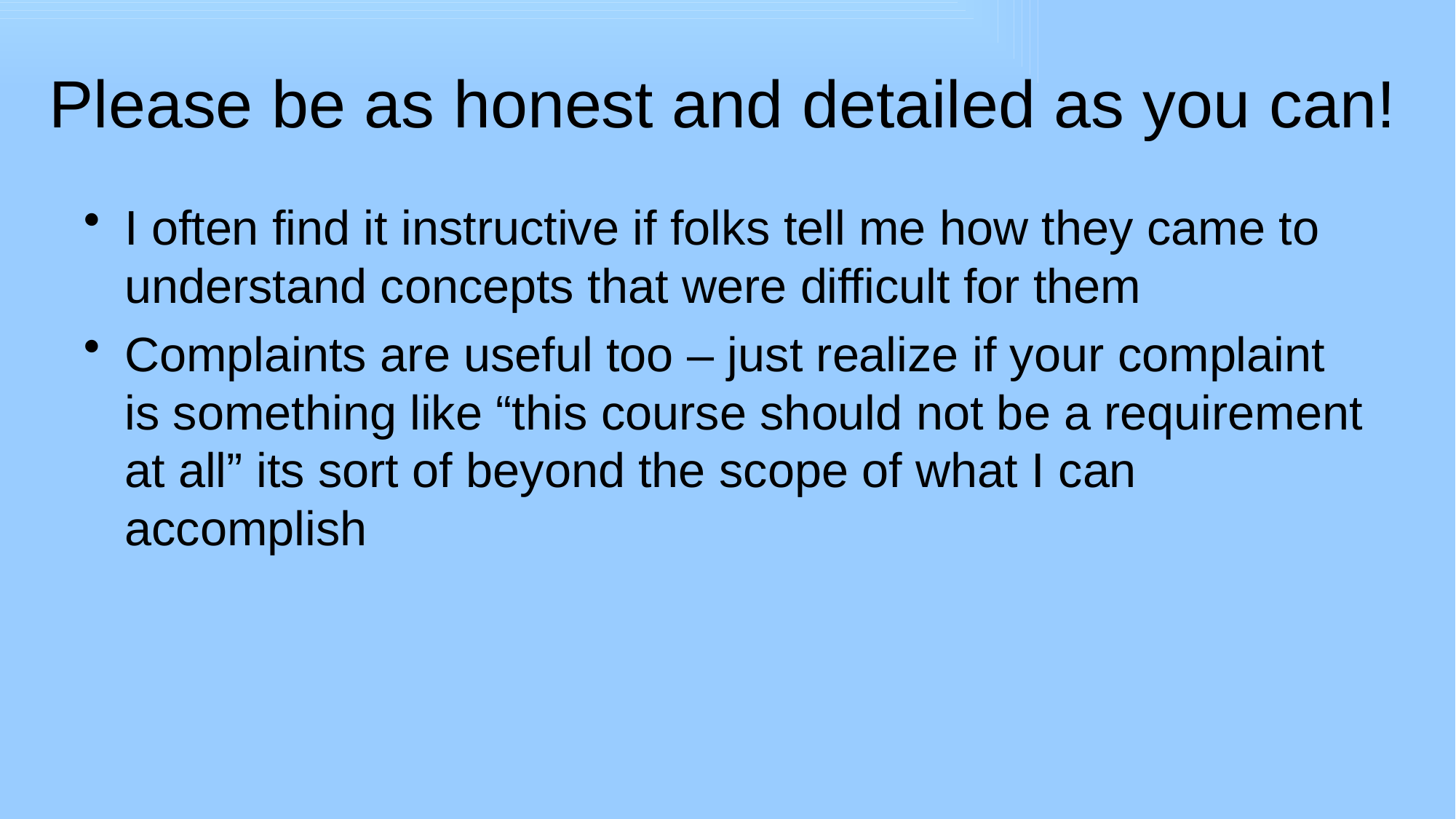

# Please be as honest and detailed as you can!
I often find it instructive if folks tell me how they came to understand concepts that were difficult for them
Complaints are useful too – just realize if your complaint is something like “this course should not be a requirement at all” its sort of beyond the scope of what I can accomplish